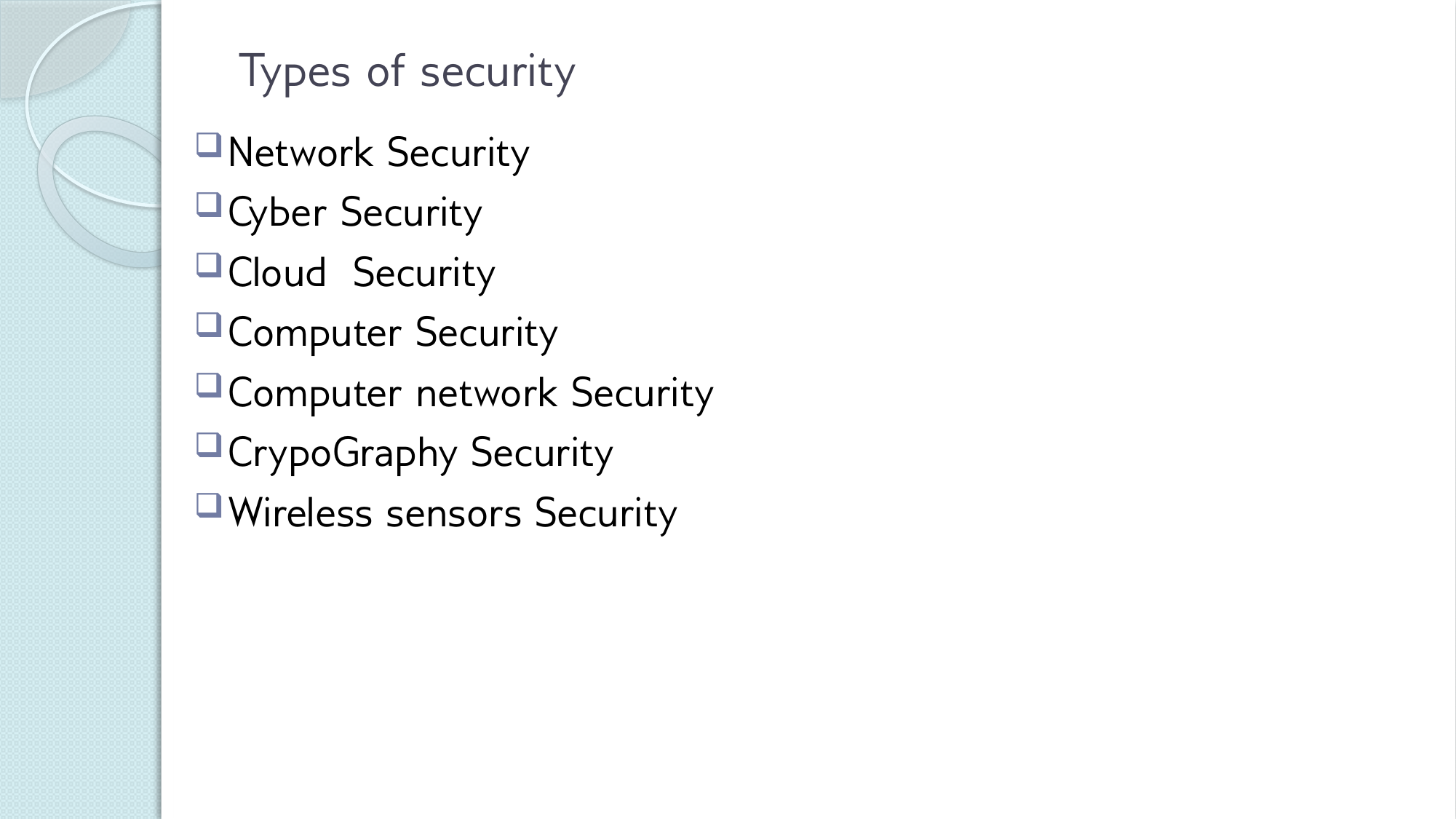

# Types of security
Network Security
Cyber Security
Cloud  Security
Computer Security
Computer network Security
CrypoGraphy Security
Wireless sensors Security